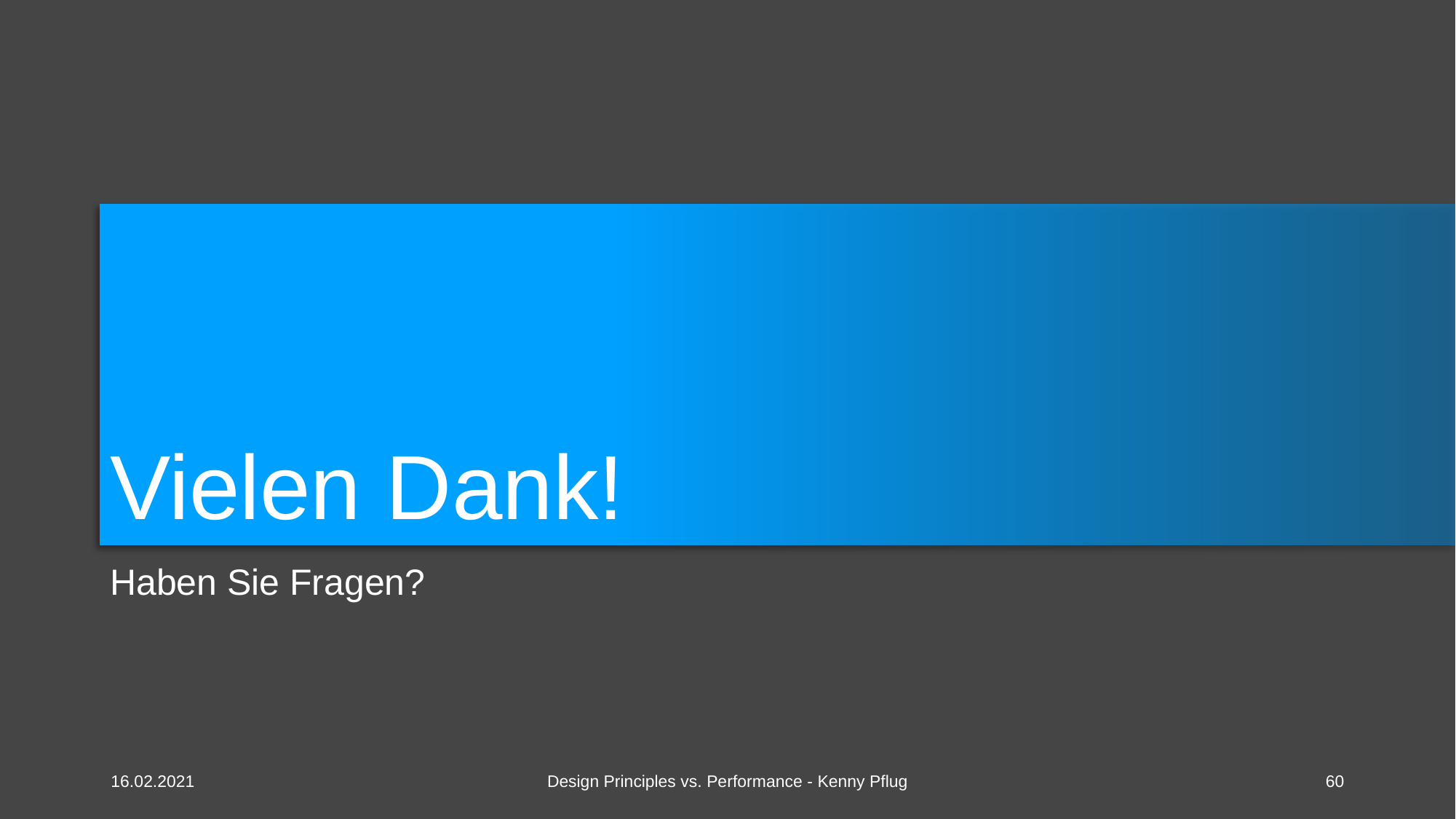

# Vielen Dank!
Haben Sie Fragen?
16.02.2021
Design Principles vs. Performance - Kenny Pflug
60